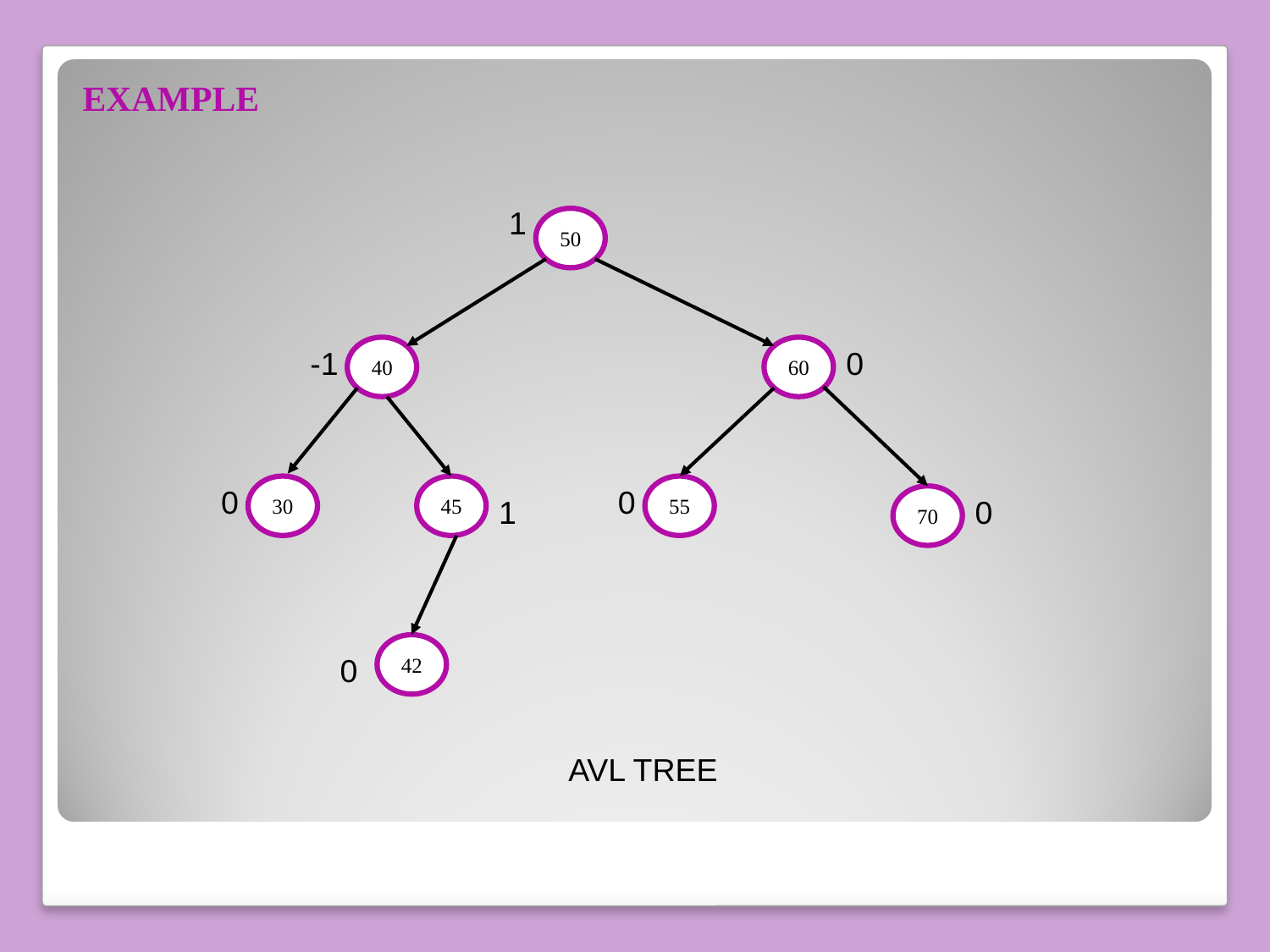

# EXAMPLE
1
50
-1
40
60
0
0
30
45
0
55
1
70
0
42
0
AVL TREE